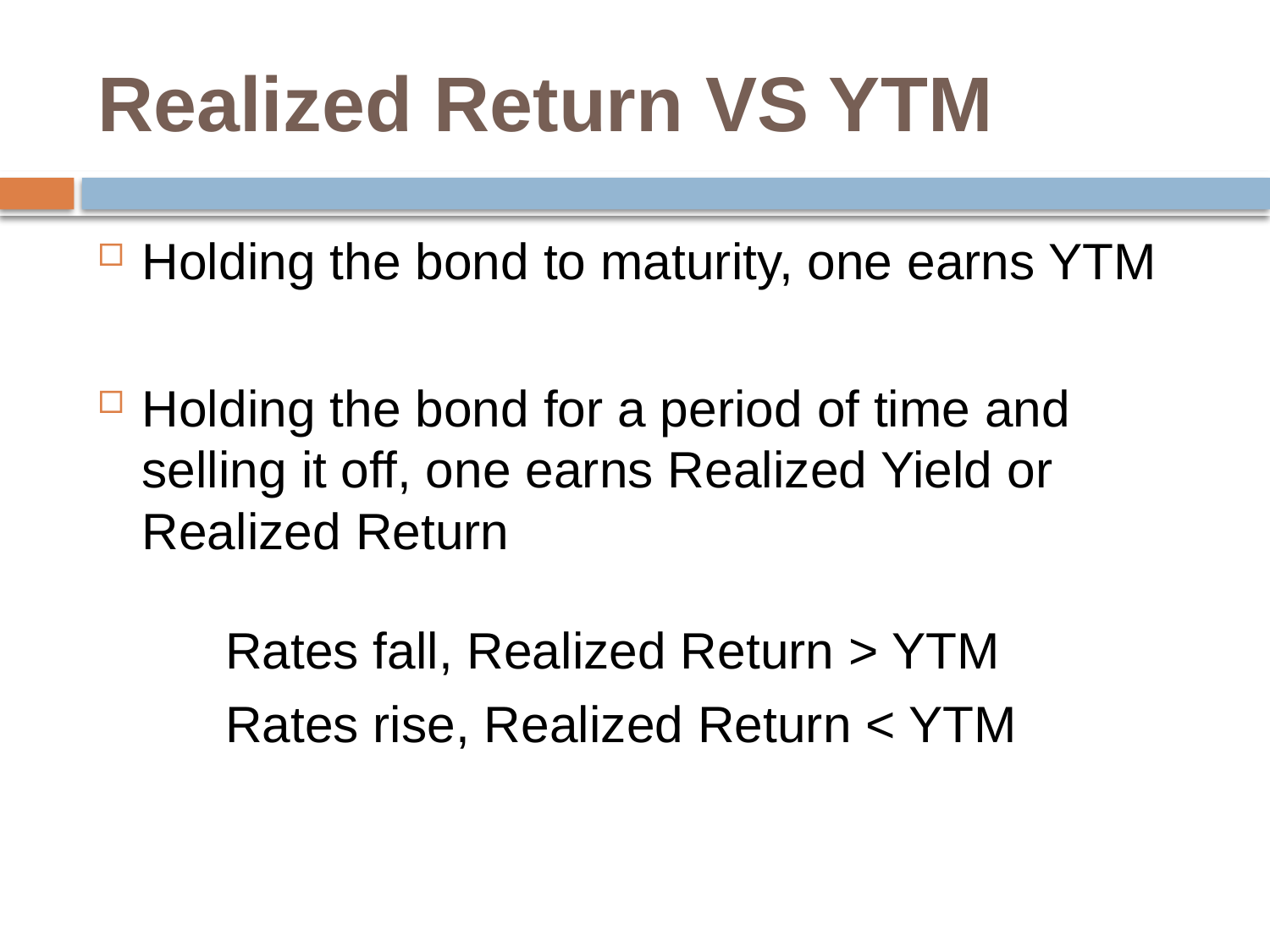

# Realized Return VS YTM
Holding the bond to maturity, one earns YTM

Holding the bond for a period of time and selling it off, one earns Realized Yield or Realized Return

         Rates fall, Realized Return > YTM
         Rates rise, Realized Return < YTM